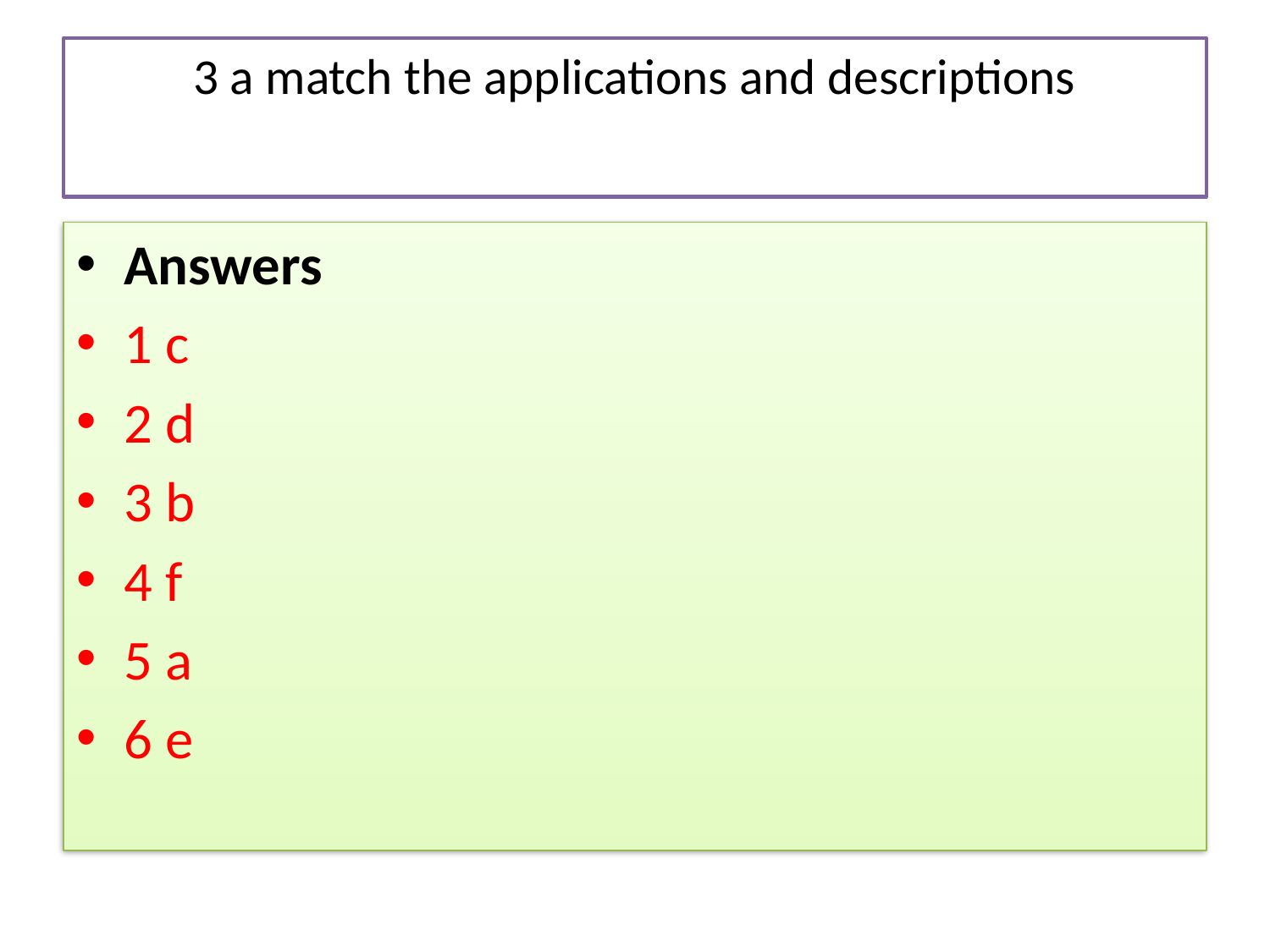

# 3 a match the applications and descriptions
Answers
1 c
2 d
3 b
4 f
5 a
6 e